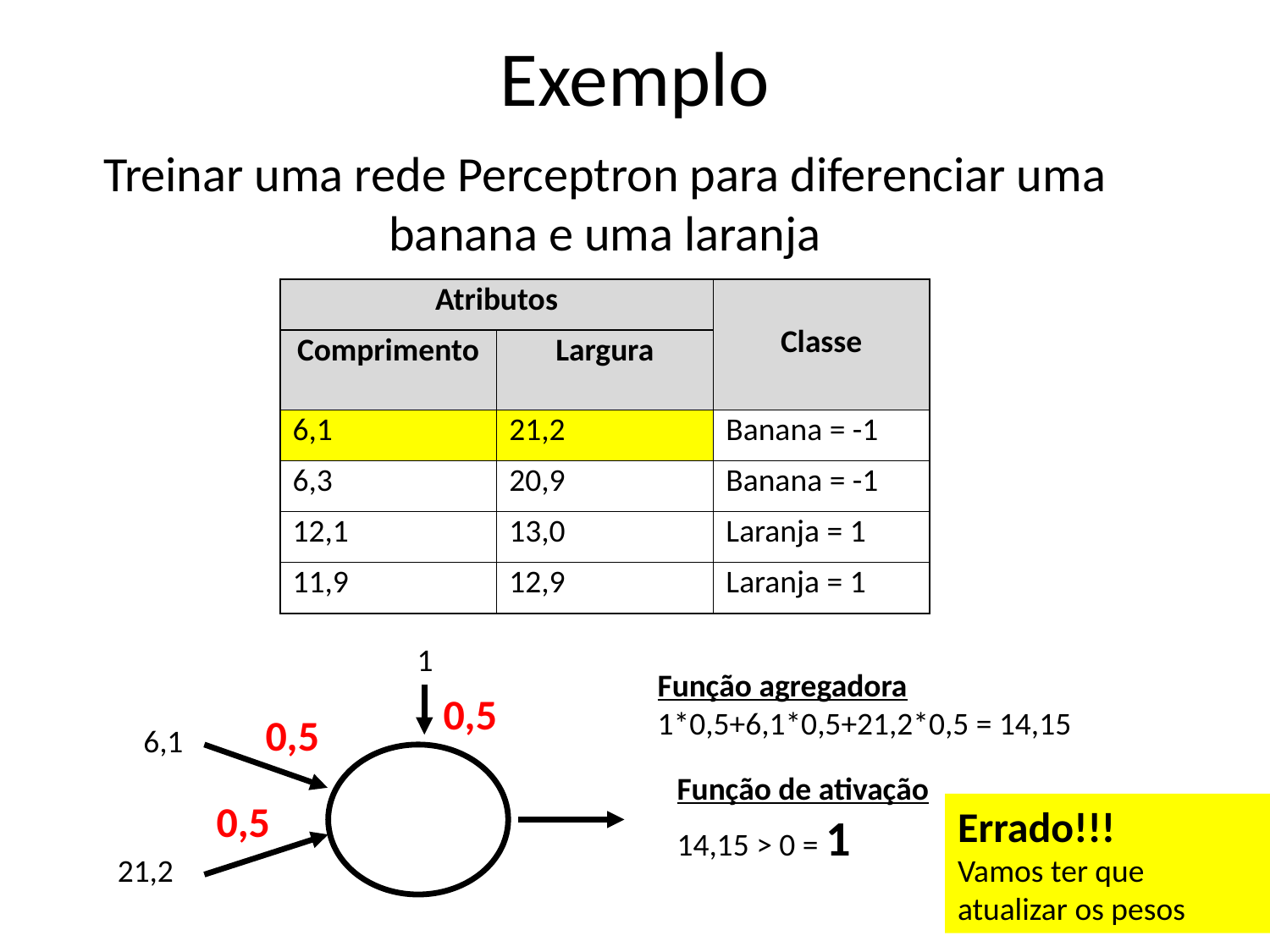

# Exemplo
Treinar uma rede Perceptron para diferenciar uma banana e uma laranja
| Atributos |  | Classe |
| --- | --- | --- |
| Comprimento | Largura |  |
| 6,1 | 21,2 | Banana = -1 |
| 6,3 | 20,9 | Banana = -1 |
| 12,1 | 13,0 | Laranja = 1 |
| 11,9 | 12,9 | Laranja = 1 |
1
Função agregadora
1*0,5+6,1*0,5+21,2*0,5 = 14,15
0,5
0,5
6,1

Função de ativação
14,15 > 0 = 1
0,5
Errado!!!
Vamos ter que atualizar os pesos
21,2